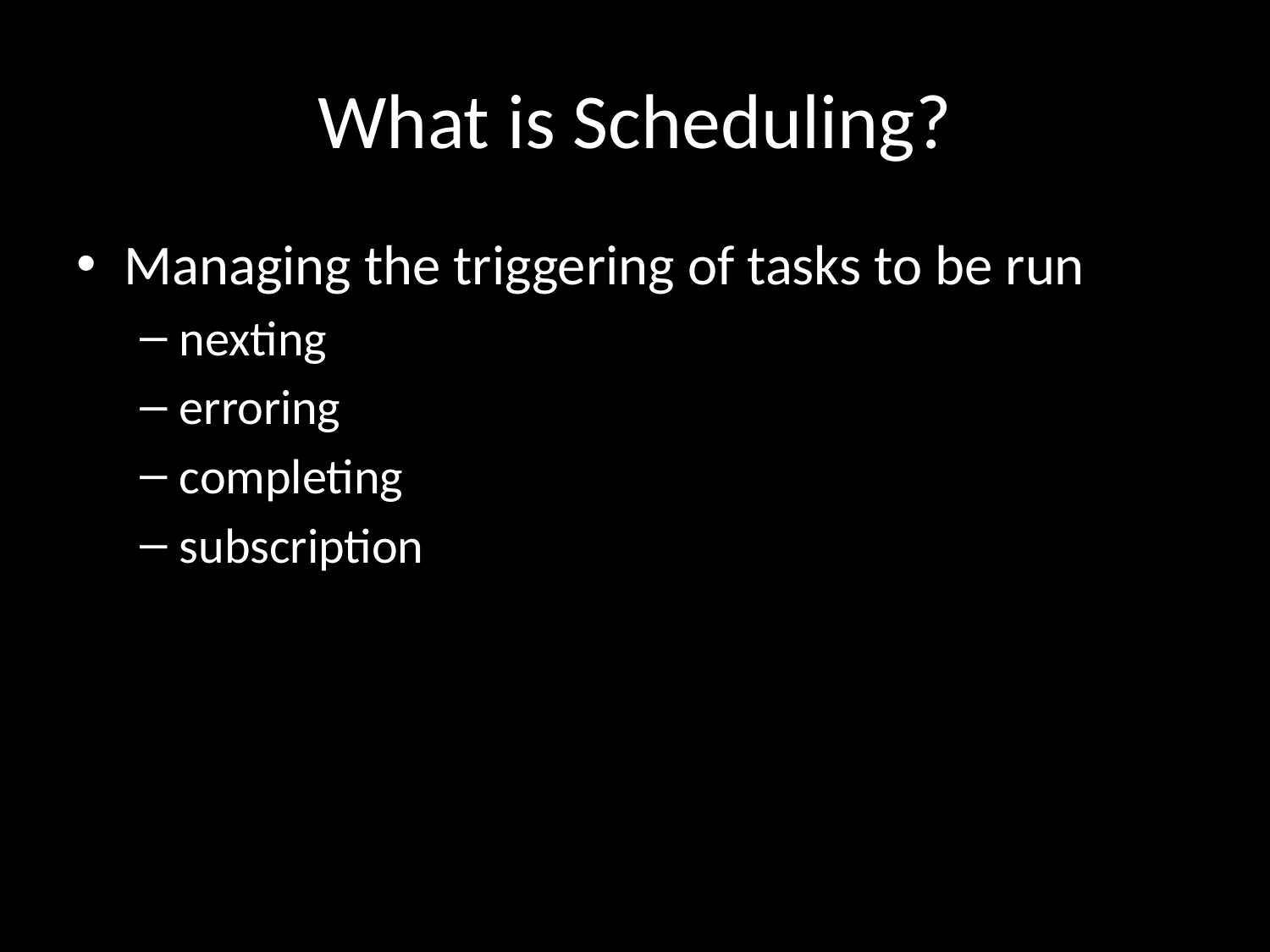

# What is Scheduling?
Managing the triggering of tasks to be run
nexting
erroring
completing
subscription